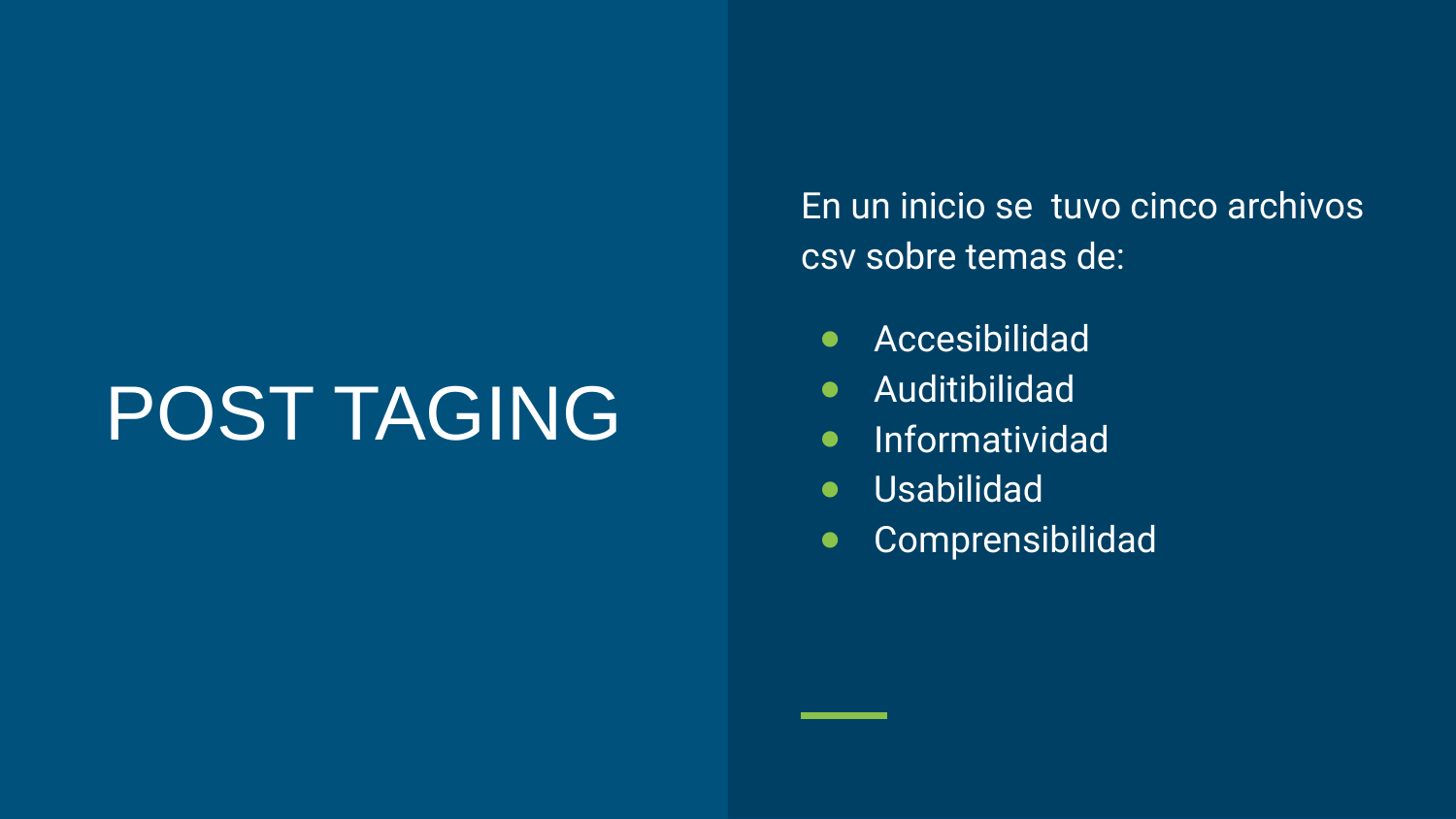

En un inicio se  tuvo cinco archivos csv sobre temas de:
Accesibilidad
Auditibilidad
Informatividad
Usabilidad
Comprensibilidad

# POST TAGING